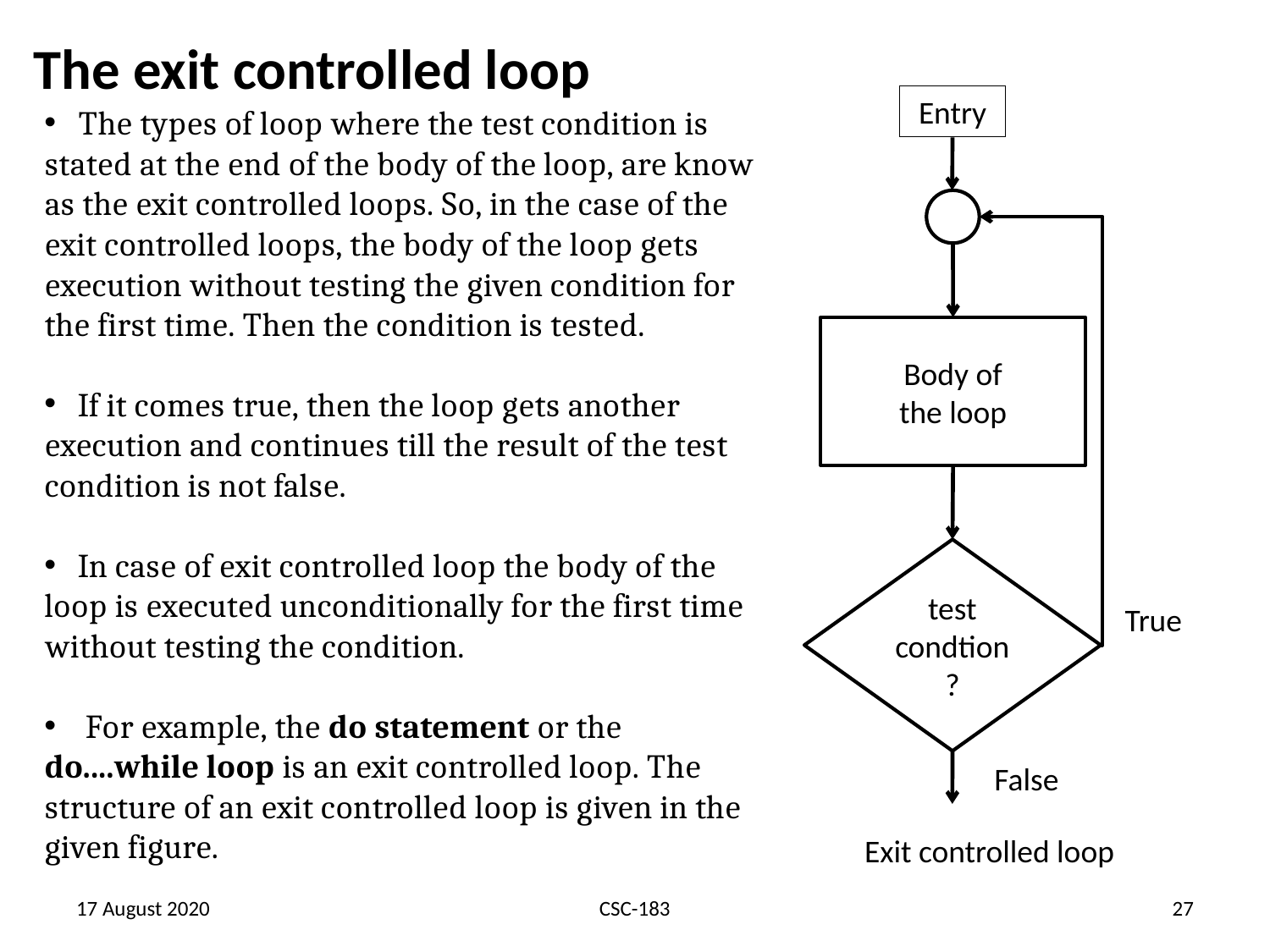

# The exit controlled loop
Entry

Body of
the loop
test
condtion
?
True
   The types of loop where the test condition is stated at the end of the body of the loop, are know as the exit controlled loops. So, in the case of the exit controlled loops, the body of the loop gets execution without testing the given condition for the first time. Then the condition is tested.

   If it comes true, then the loop gets another execution and continues till the result of the test condition is not false.

   In case of exit controlled loop the body of the loop is executed unconditionally for the first time without testing the condition.

    For example, the do statement or the do....while loop is an exit controlled loop. The structure of an exit controlled loop is given in the given figure.
False
Exit controlled loop
17 August 2020
CSC-183
27